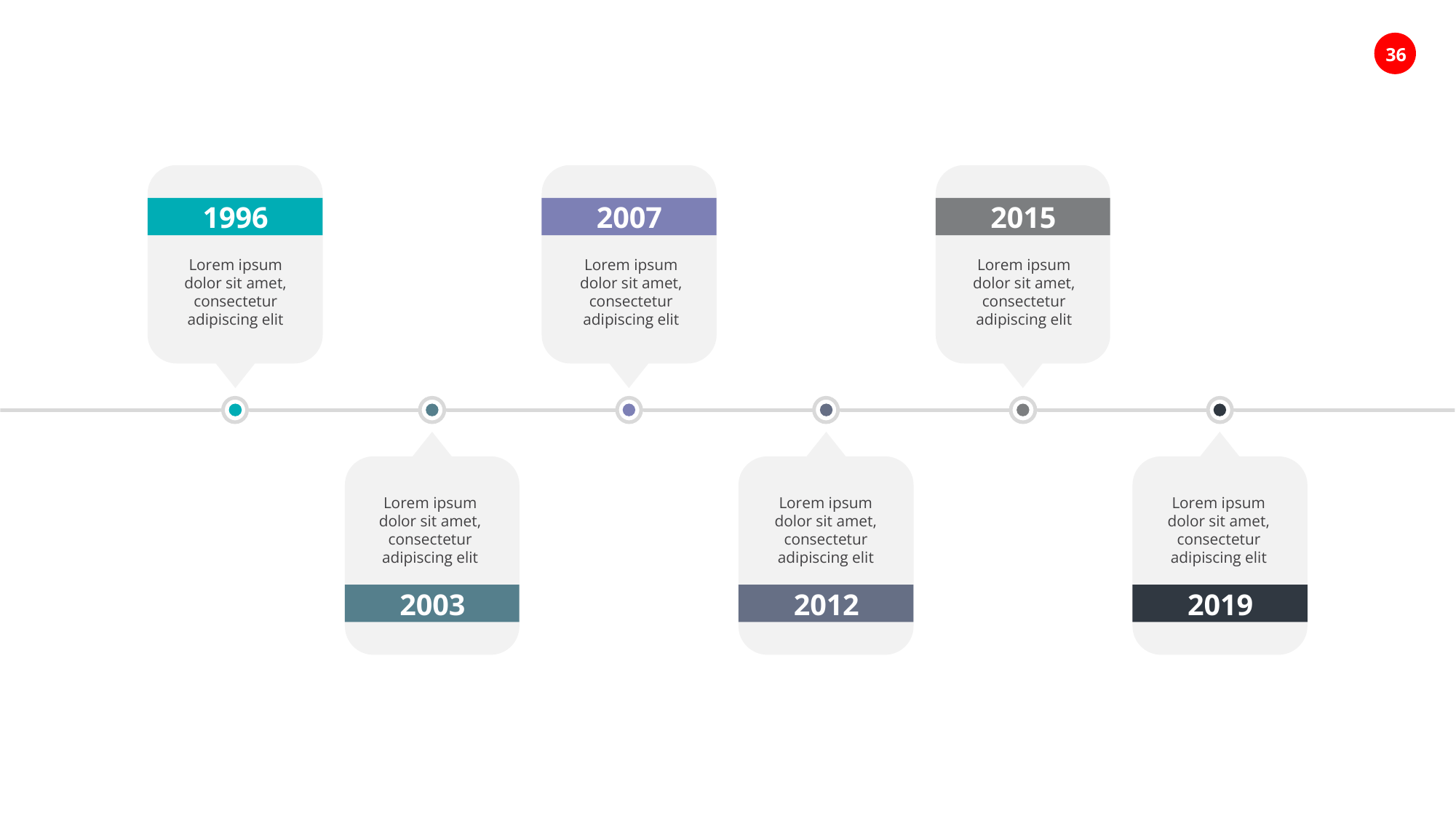

1996
2007
2015
Lorem ipsum dolor sit amet, consectetur adipiscing elit
Lorem ipsum dolor sit amet, consectetur adipiscing elit
Lorem ipsum dolor sit amet, consectetur adipiscing elit

Lorem ipsum dolor sit amet, consectetur adipiscing elit
Lorem ipsum dolor sit amet, consectetur adipiscing elit
Lorem ipsum dolor sit amet, consectetur adipiscing elit
2003
2012
2019